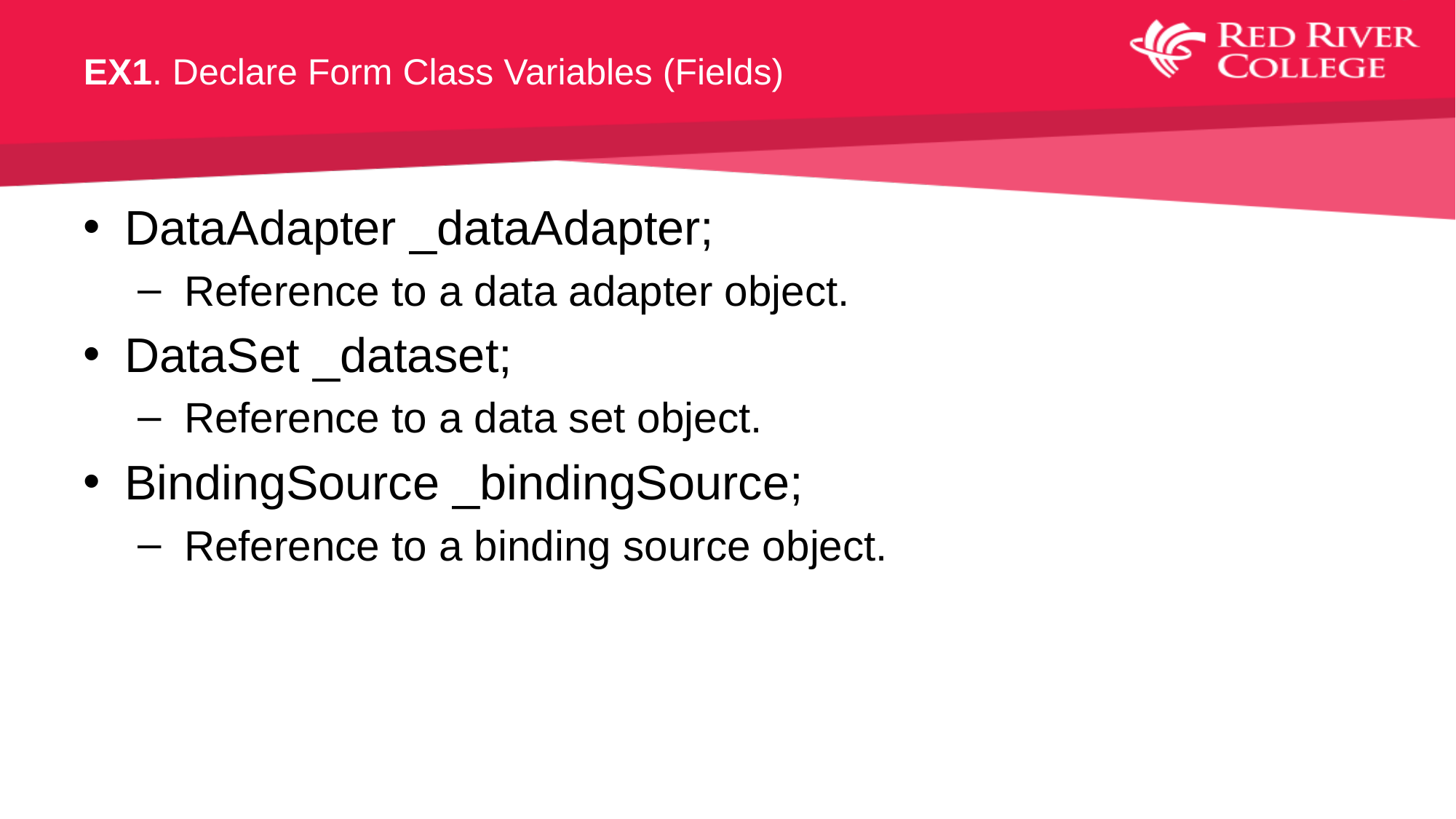

# EX1. Declare Form Class Variables (Fields)
DataAdapter _dataAdapter;
 Reference to a data adapter object.
DataSet _dataset;
 Reference to a data set object.
BindingSource _bindingSource;
 Reference to a binding source object.